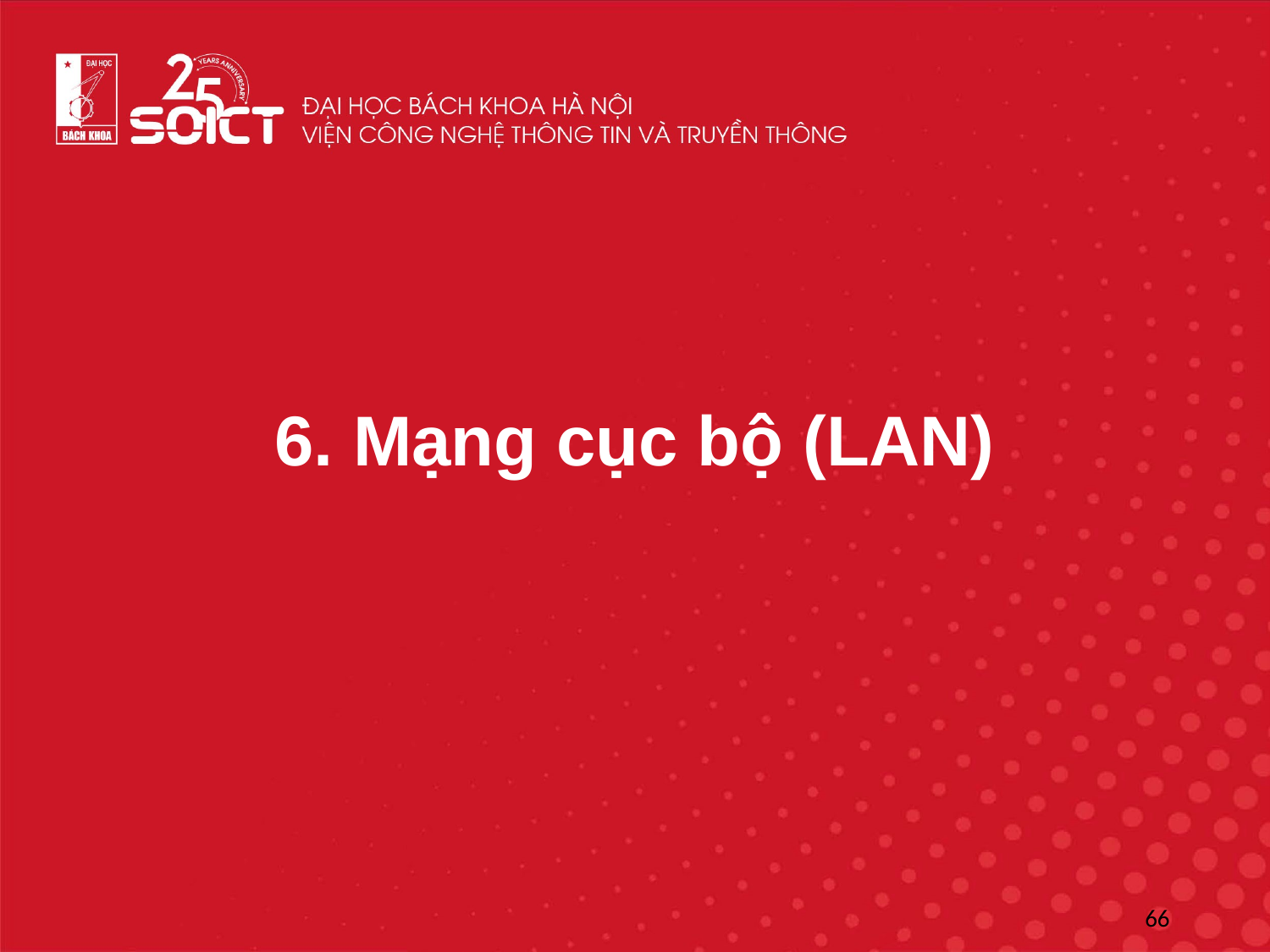

# 6. Mạng cục bộ (LAN)

66